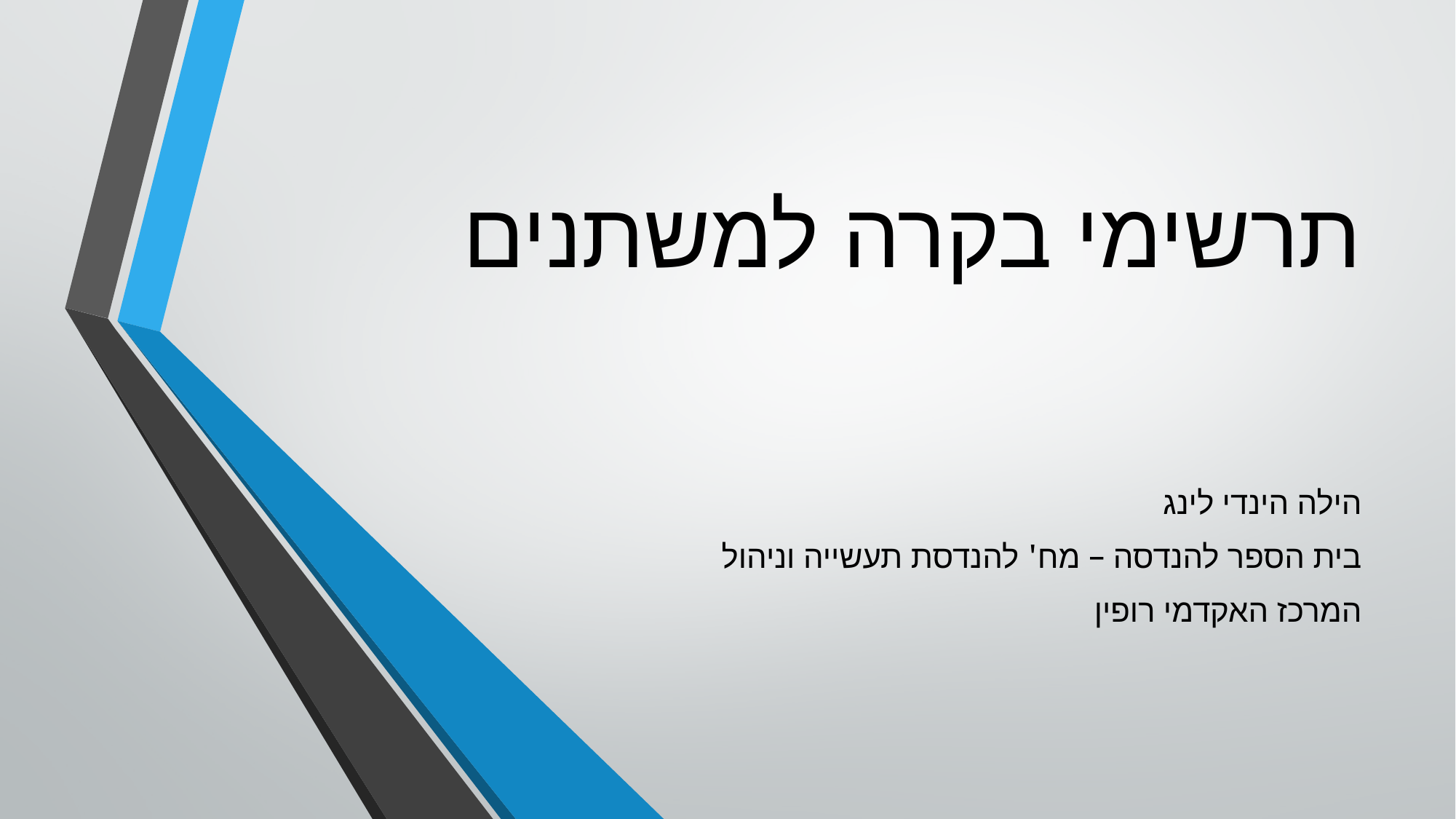

תרשימי בקרה למשתנים
הילה הינדי לינג
בית הספר להנדסה – מח' להנדסת תעשייה וניהול
המרכז האקדמי רופין